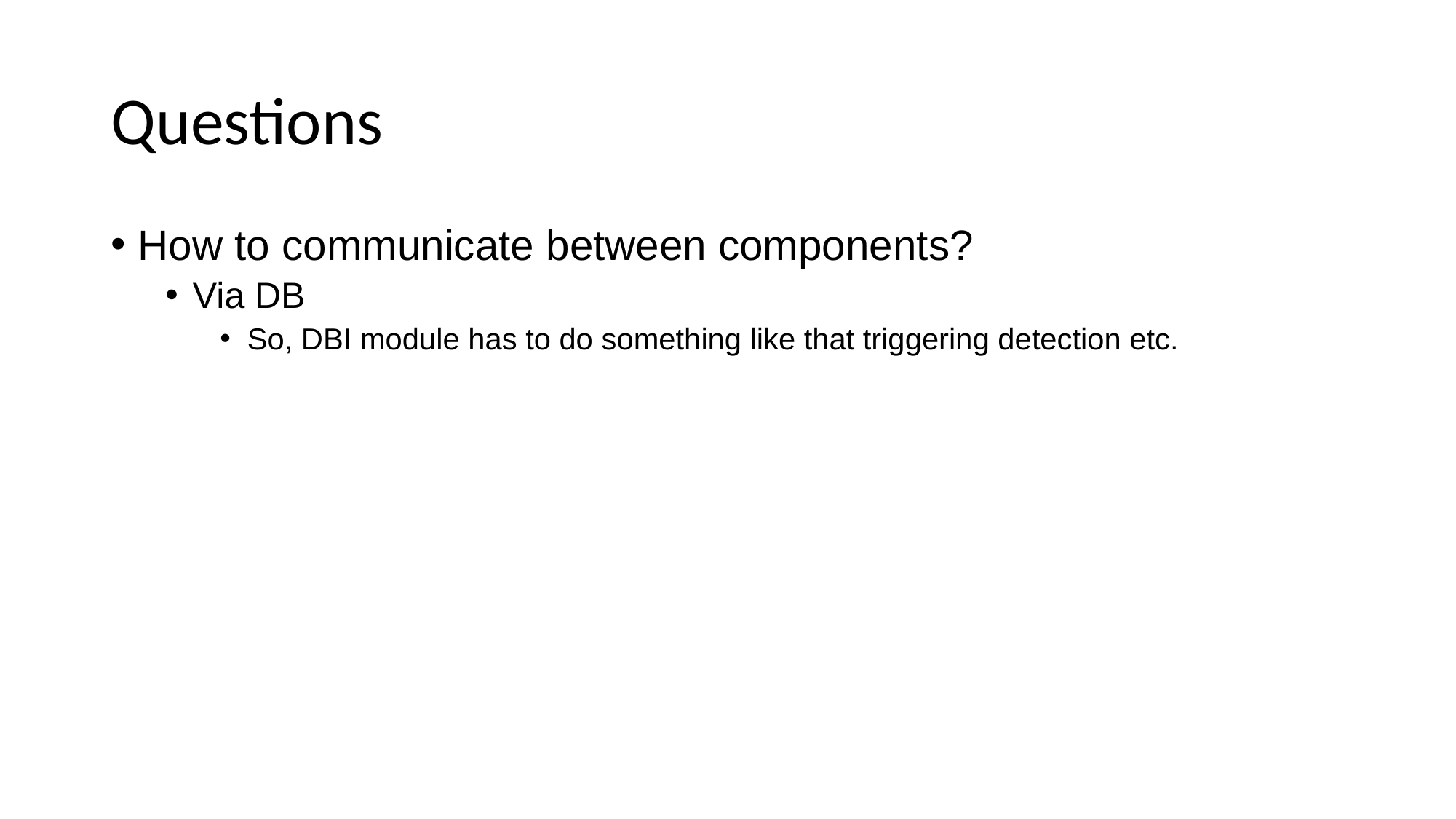

# Questions
How to communicate between components?
Via DB
So, DBI module has to do something like that triggering detection etc.